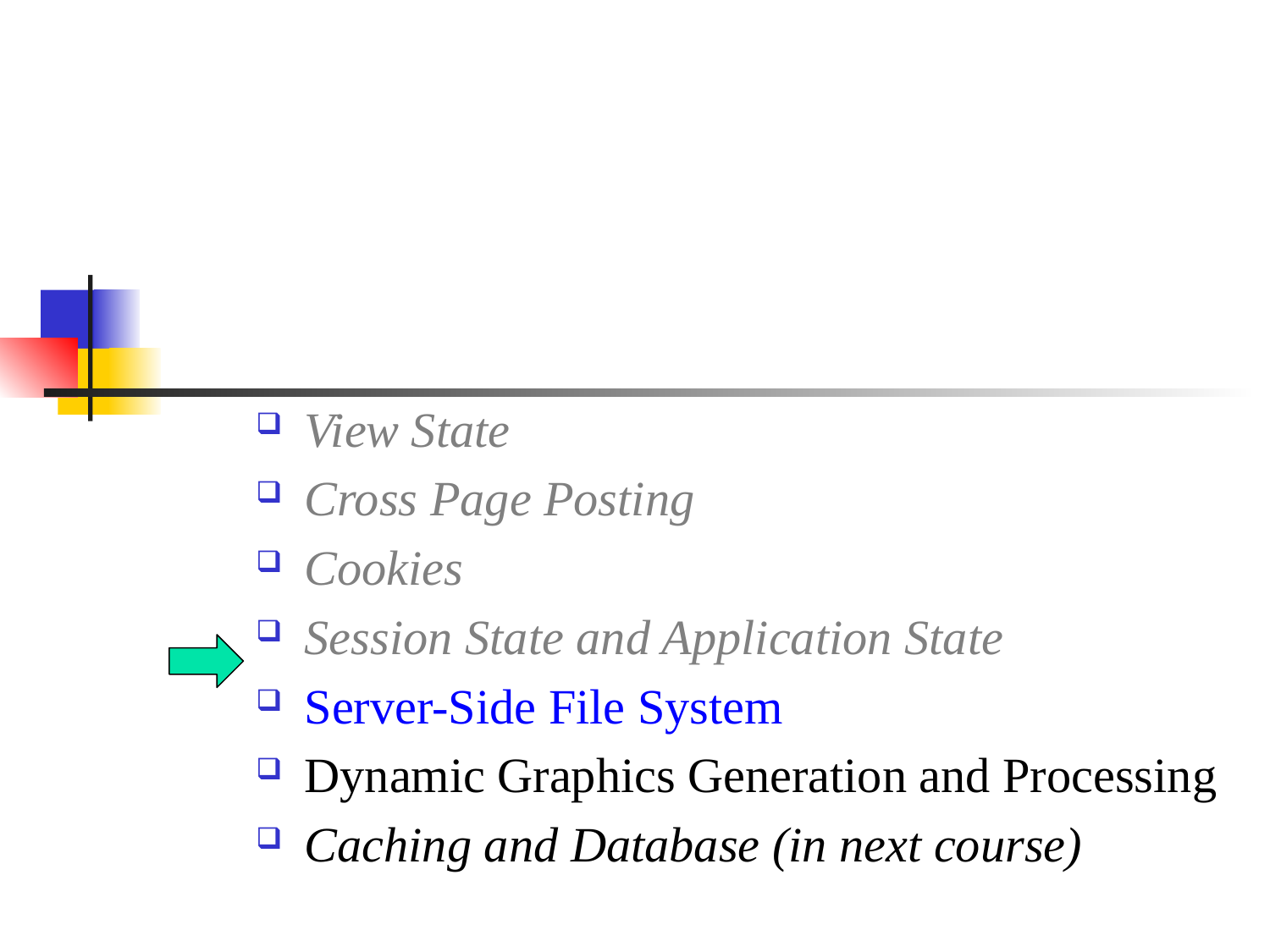

View State
Cross Page Posting
Cookies
Session State and Application State
Server-Side File System
Dynamic Graphics Generation and Processing
Caching and Database (in next course)